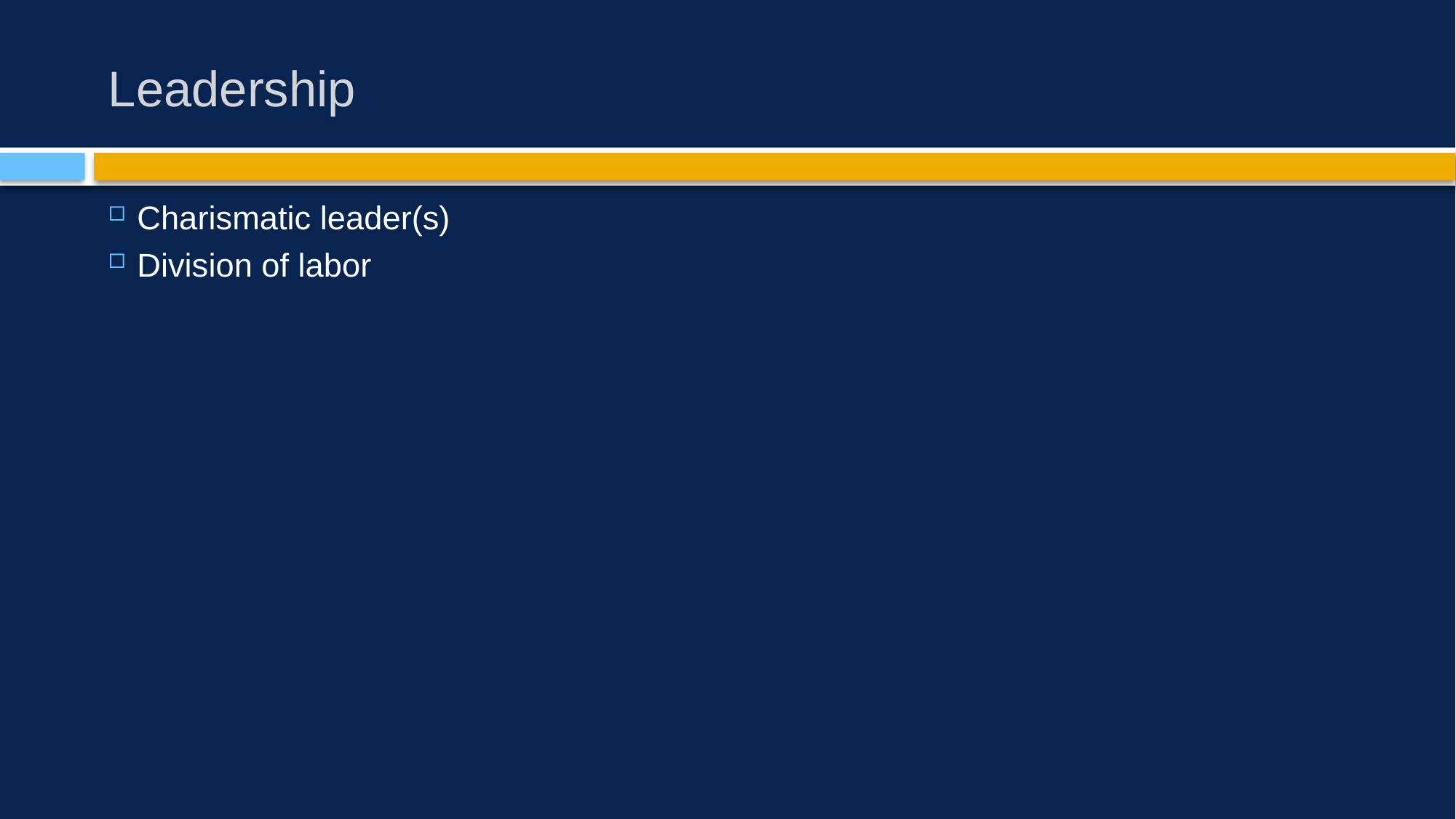

# Leadership
Charismatic leader(s)
Division of labor